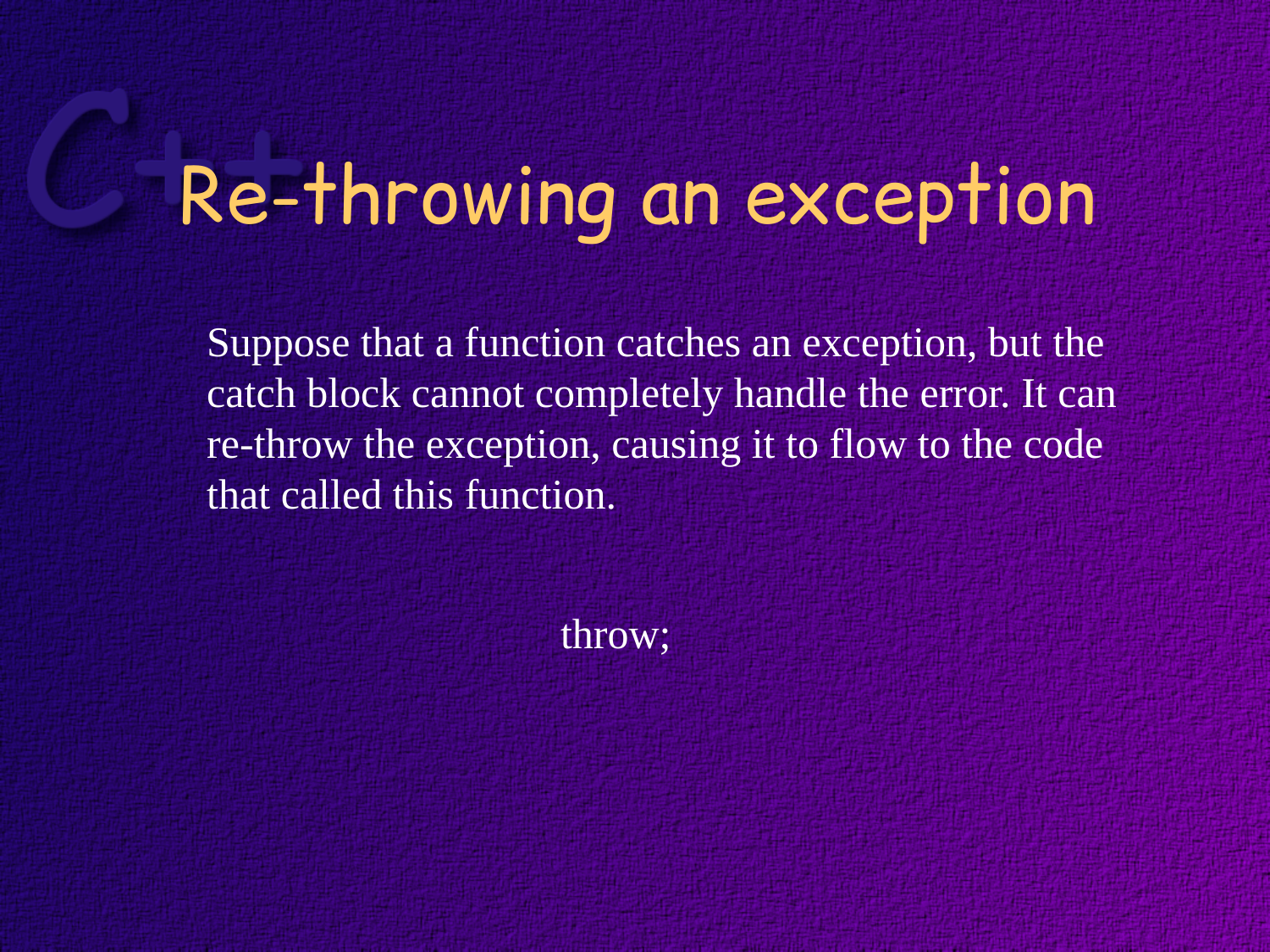

# Re-throwing an exception
Suppose that a function catches an exception, but the
catch block cannot completely handle the error. It can
re-throw the exception, causing it to flow to the code
that called this function.
throw;